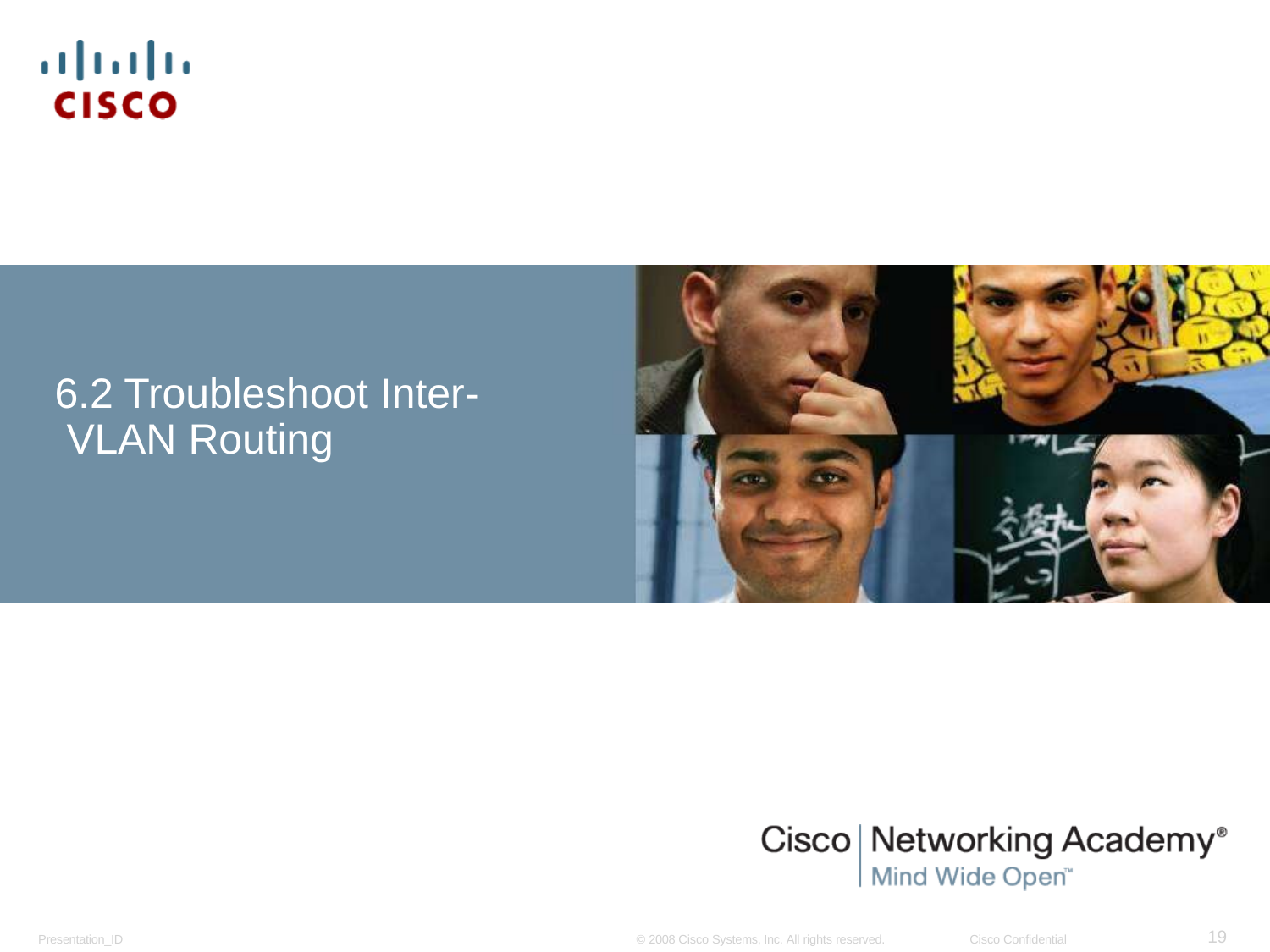

# 6.2 Troubleshoot Inter-  VLAN Routing

19
Presentation_ID
© 2008 Cisco Systems, Inc. All rights reserved.
Cisco Confidential